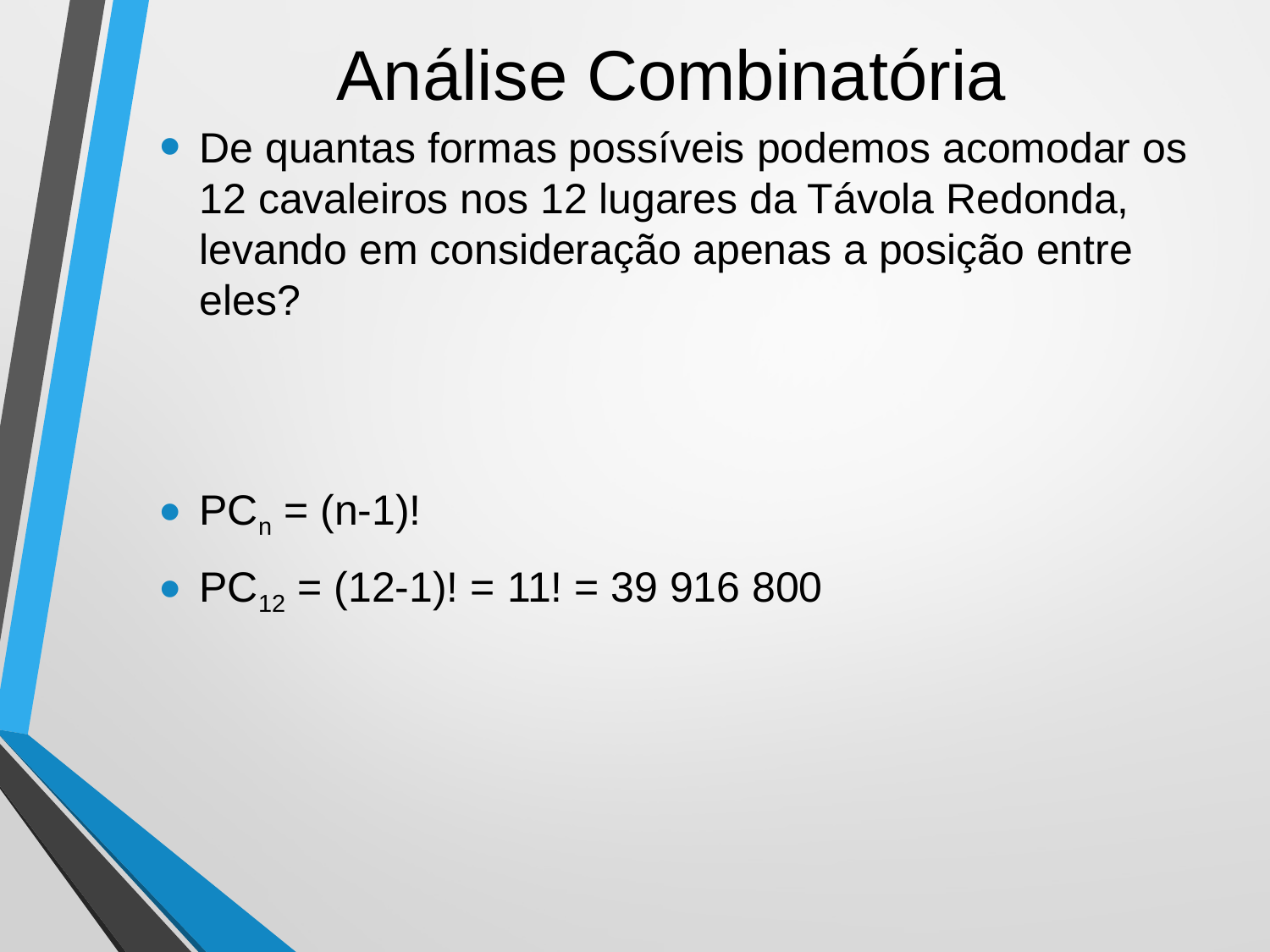

# Análise Combinatória
De quantas formas possíveis podemos acomodar os 12 cavaleiros nos 12 lugares da Távola Redonda, levando em consideração apenas a posição entre eles?

PCn = (n-1)!
PC12 = (12-1)! = 11! = 39 916 800